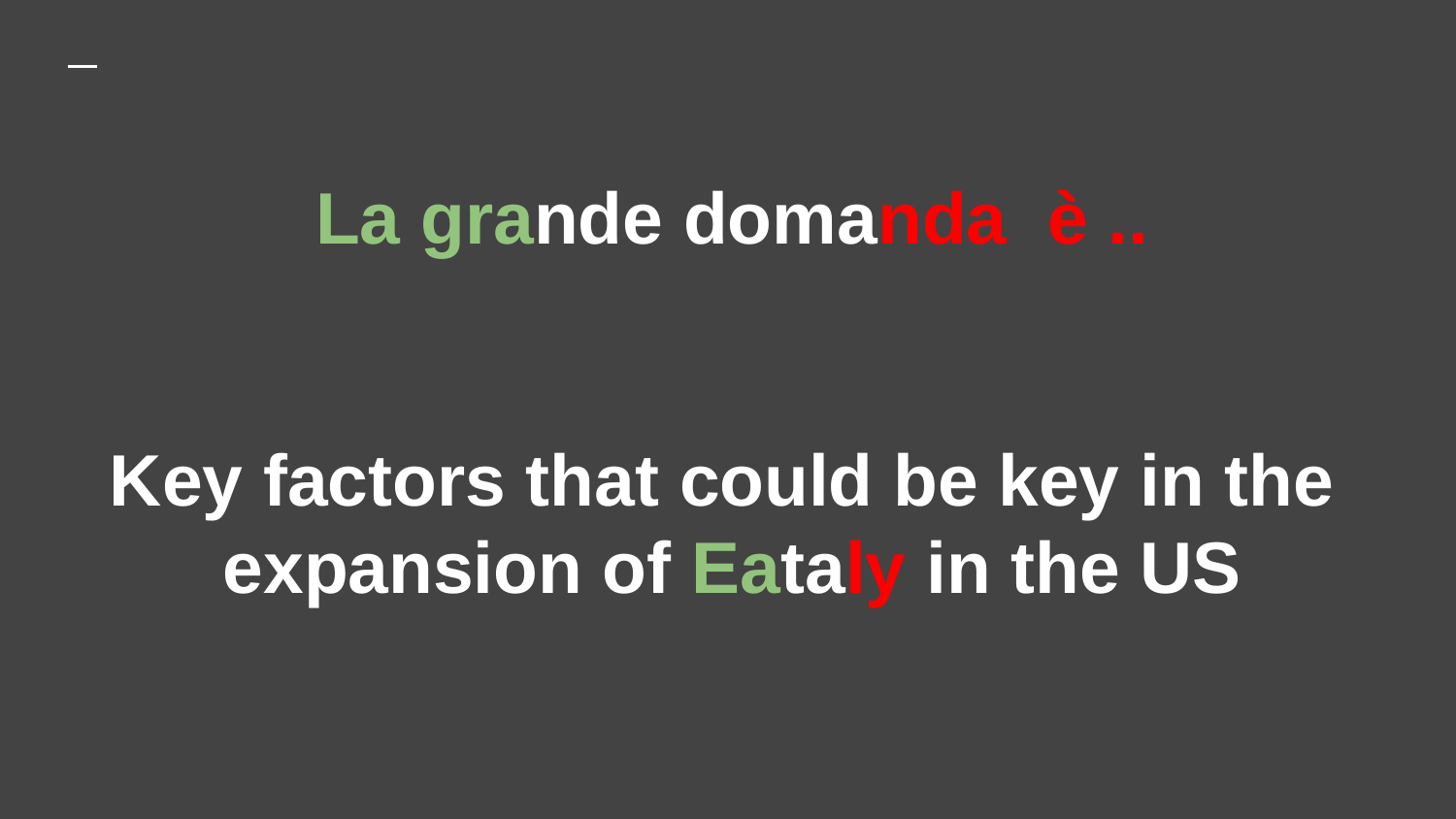

# La grande domanda  è ..

Key factors that could be key in the  expansion of Eataly in the US